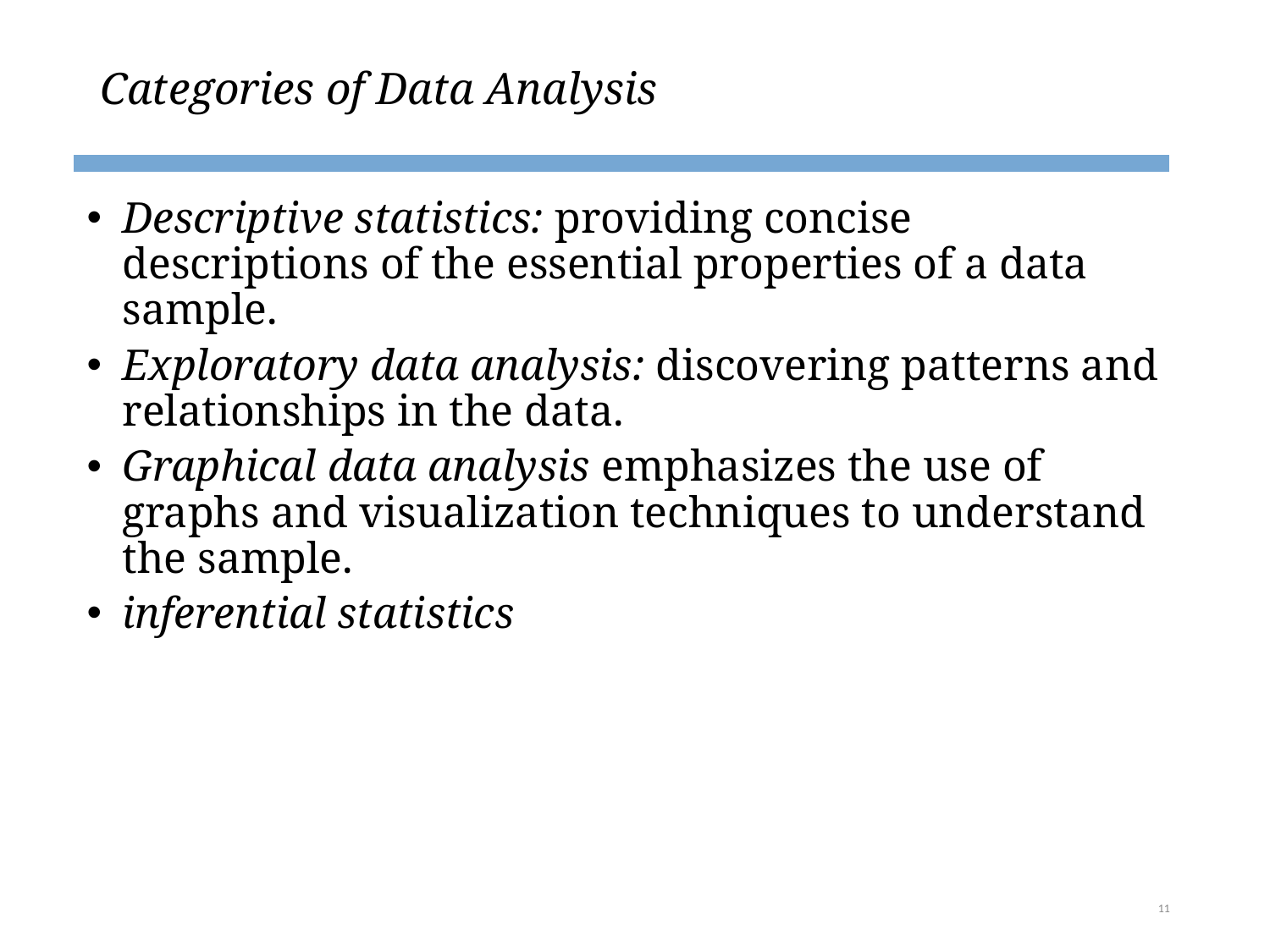

# Categories of Data Analysis
Descriptive statistics: providing concise descriptions of the essential properties of a data sample.
Exploratory data analysis: discovering patterns and relationships in the data.
Graphical data analysis emphasizes the use of graphs and visualization techniques to understand the sample.
inferential statistics
11